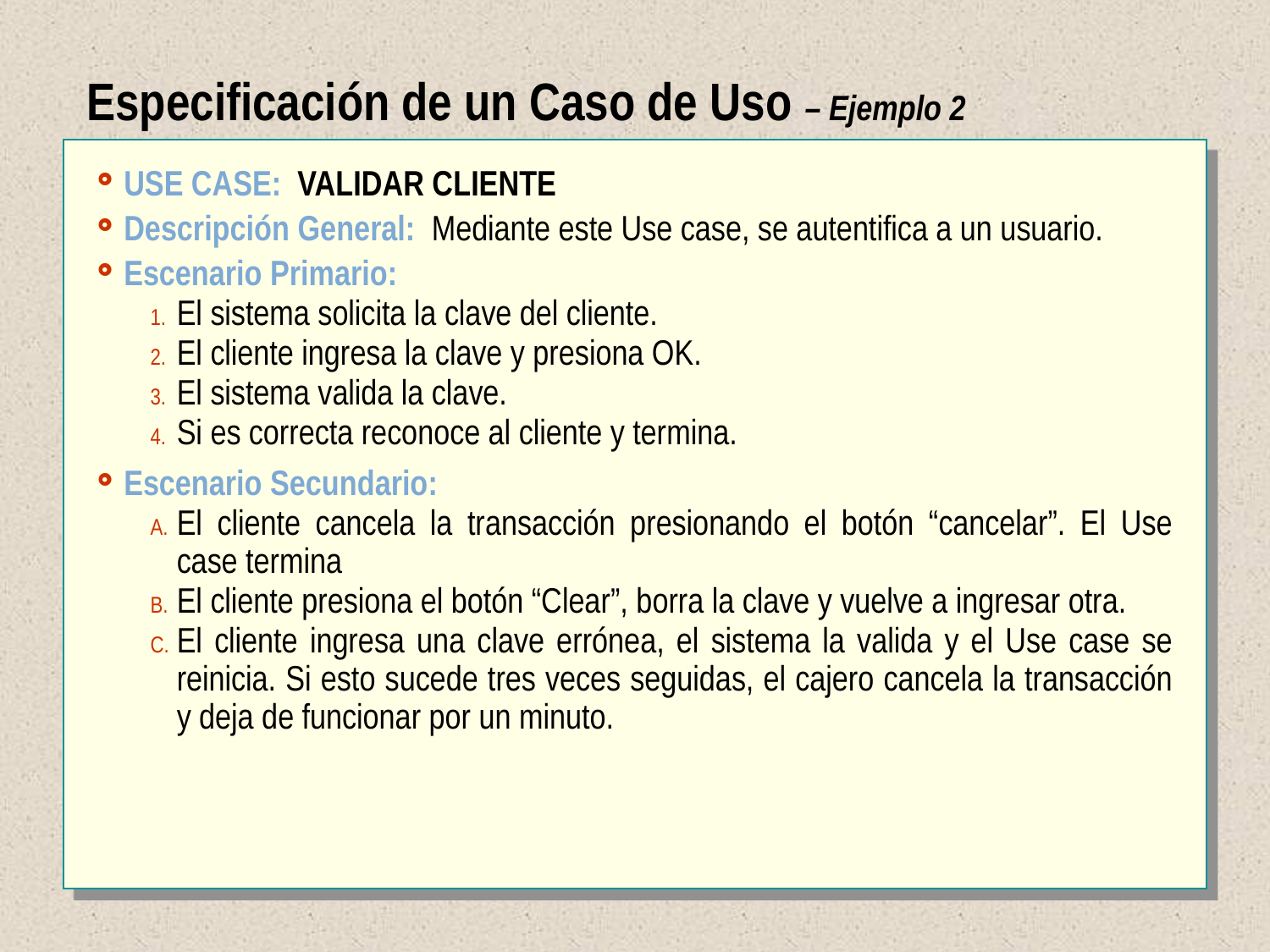

Especificación de un Caso de Uso – Ejemplo 2
USE CASE:  VALIDAR CLIENTE
Descripción General:  Mediante este Use case, se autentifica a un usuario.
Escenario Primario:
El sistema solicita la clave del cliente.
El cliente ingresa la clave y presiona OK.
El sistema valida la clave.
Si es correcta reconoce al cliente y termina.
Escenario Secundario:
El cliente cancela la transacción presionando el botón “cancelar”. El Use case termina
El cliente presiona el botón “Clear”, borra la clave y vuelve a ingresar otra.
El cliente ingresa una clave errónea, el sistema la valida y el Use case se reinicia. Si esto sucede tres veces seguidas, el cajero cancela la transacción y deja de funcionar por un minuto.